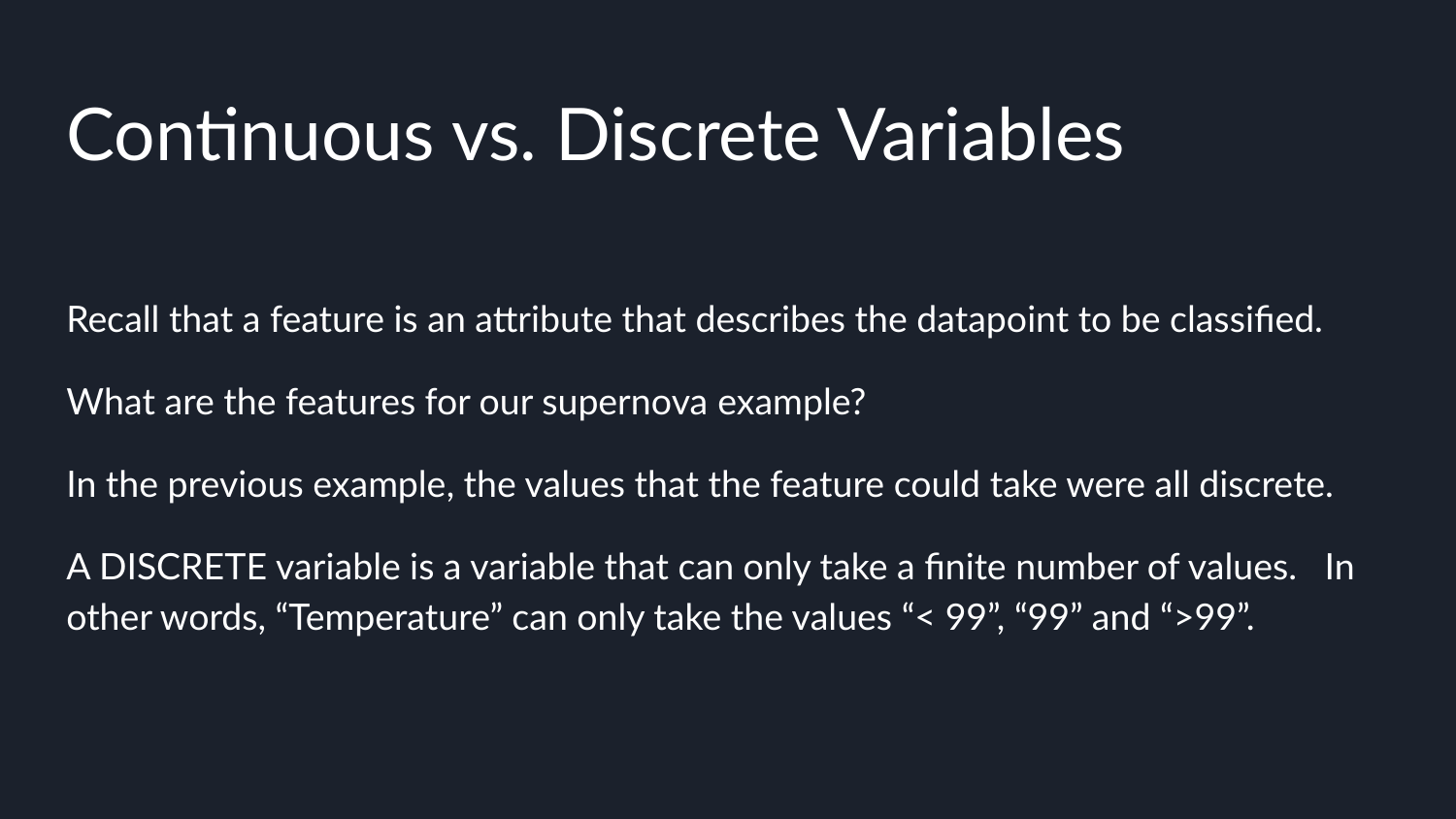

Continuous vs. Discrete Variables

Recall that a feature is an attribute that describes the datapoint to be classified.
What are the features for our supernova example?
In the previous example, the values that the feature could take were all discrete.
A DISCRETE variable is a variable that can only take a finite number of values.   In other words, “Temperature” can only take the values “< 99”, “99” and “>99”.
Selling your idea
Selling your idea